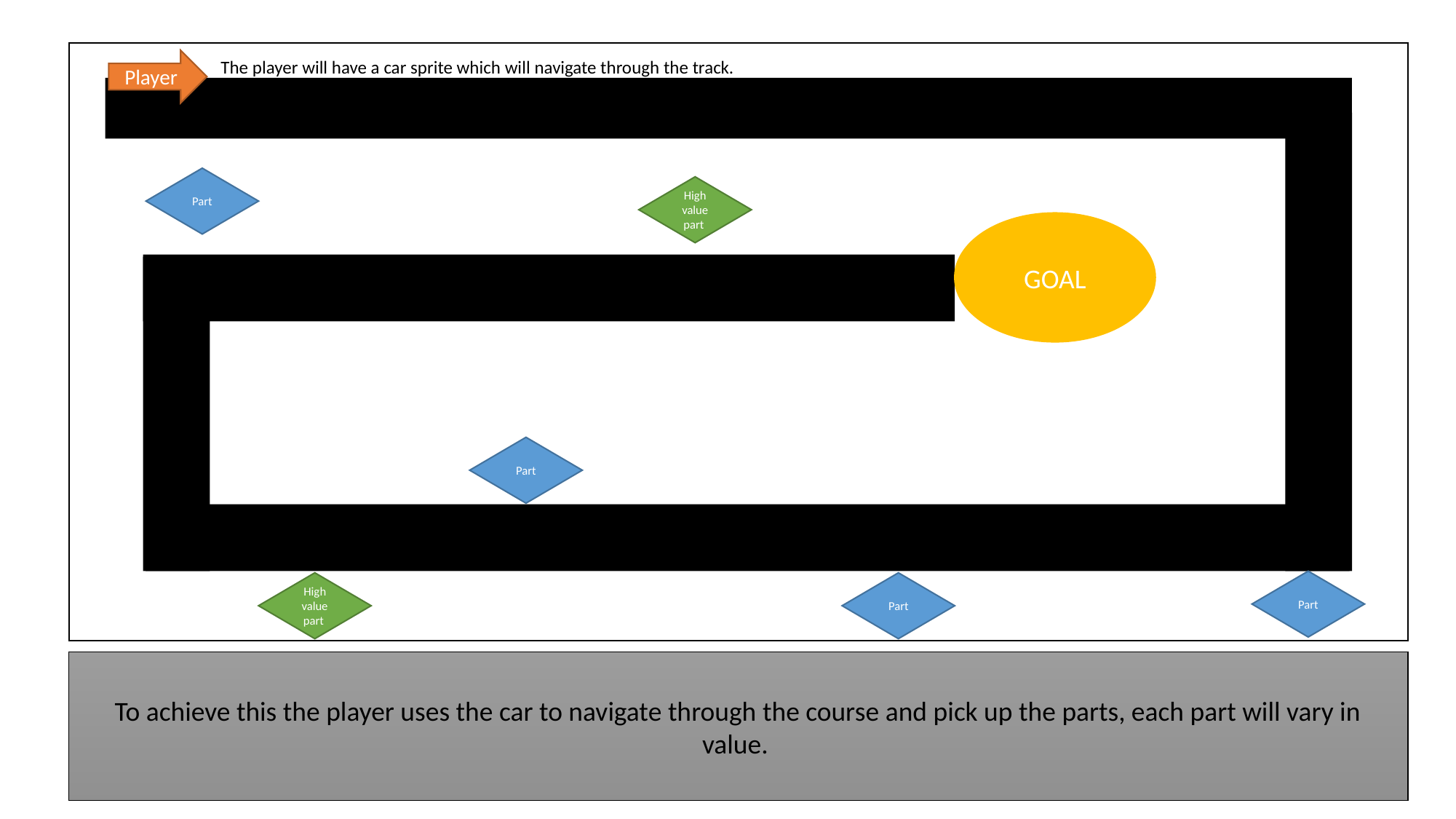

Player
The player will have a car sprite which will navigate through the track.

Part
High value part
GOAL

Part

Part
High value part
Part
To achieve this the player uses the car to navigate through the course and pick up the parts, each part will vary in value.